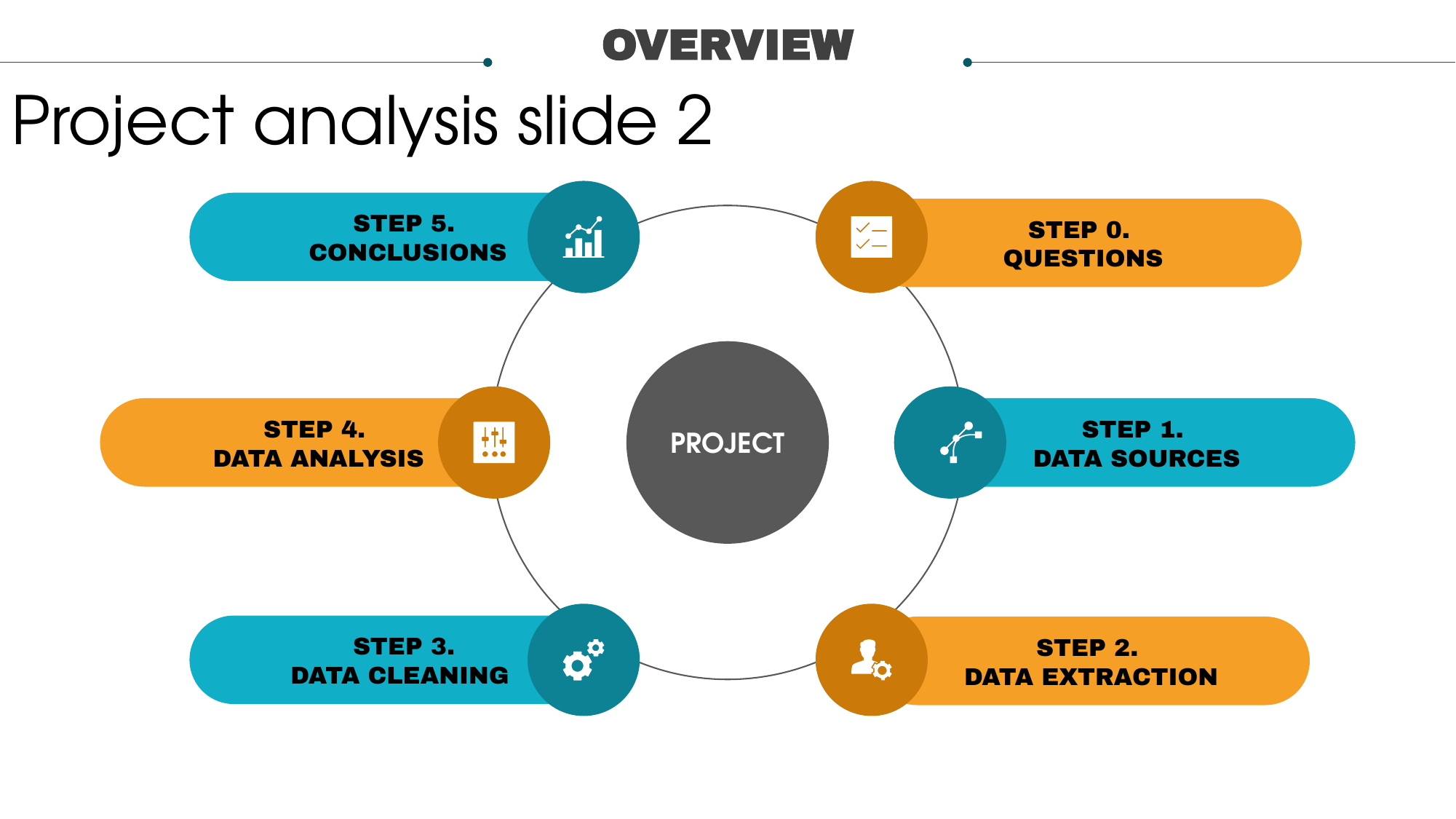

OVERVIEW
Project analysis slide 2

STEP 5.
CONCLUSIONS
STEP 0.
QUESTIONS

PROJECT

STEP 4.
DATA ANALYSIS
STEP 1.
DATA SOURCES

STEP 3.
DATA CLEANING
STEP 2.
DATA EXTRACTION